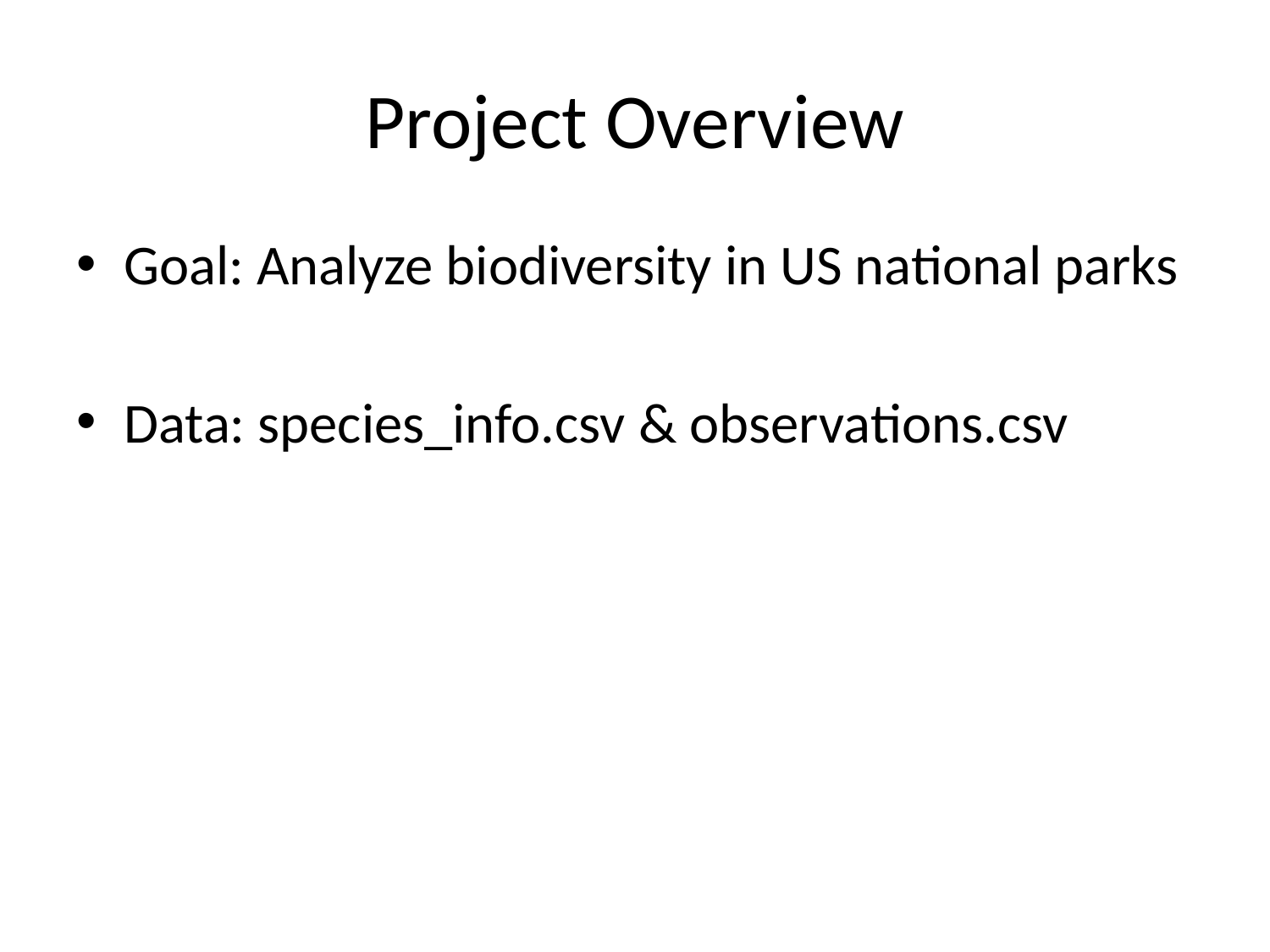

# Project Overview
Goal: Analyze biodiversity in US national parks

Data: species_info.csv & observations.csv